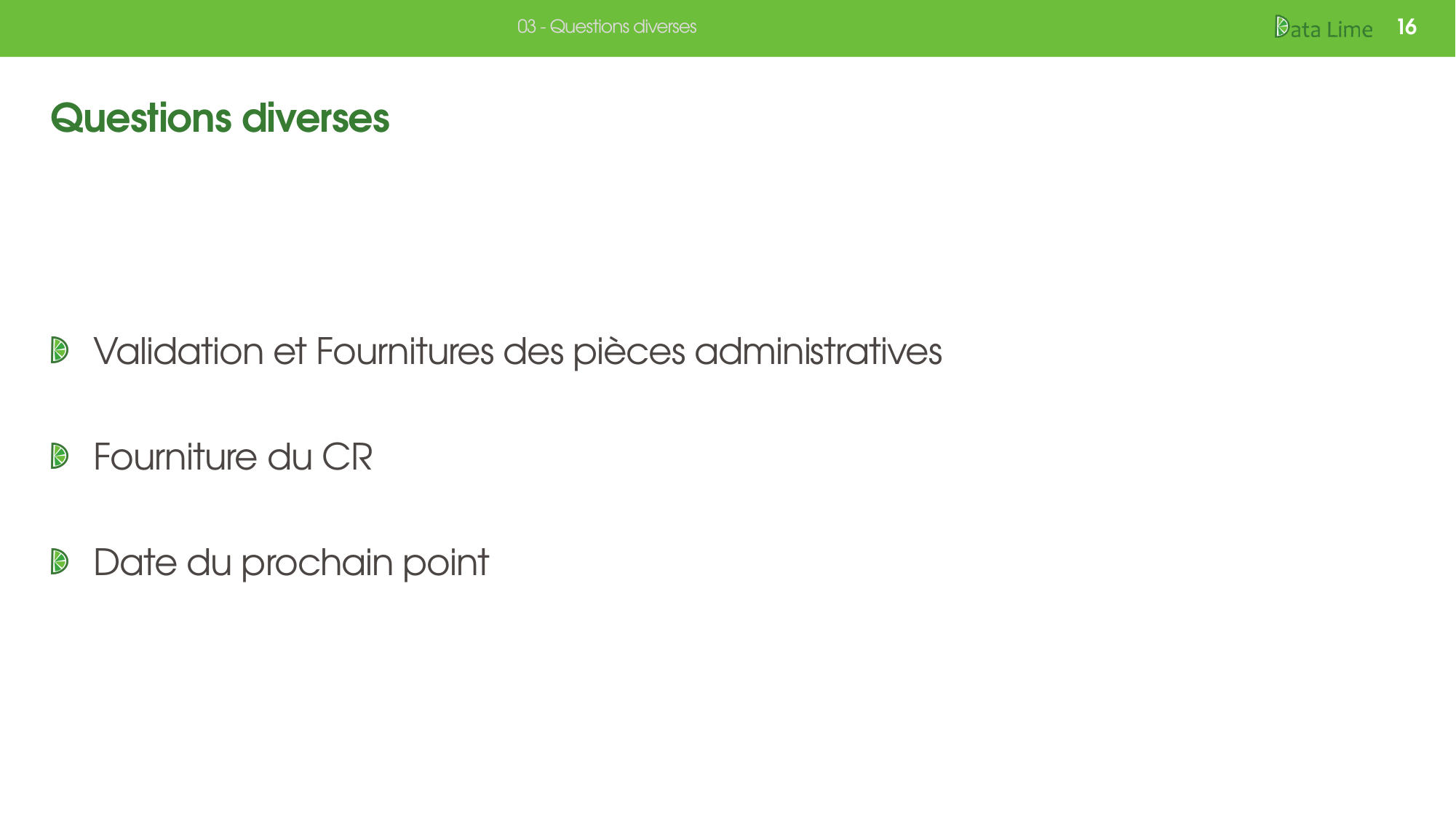

03 - Questions diverses
16
# Questions diverses
Validation et Fournitures des pièces administratives
Fourniture du CR
Date du prochain point